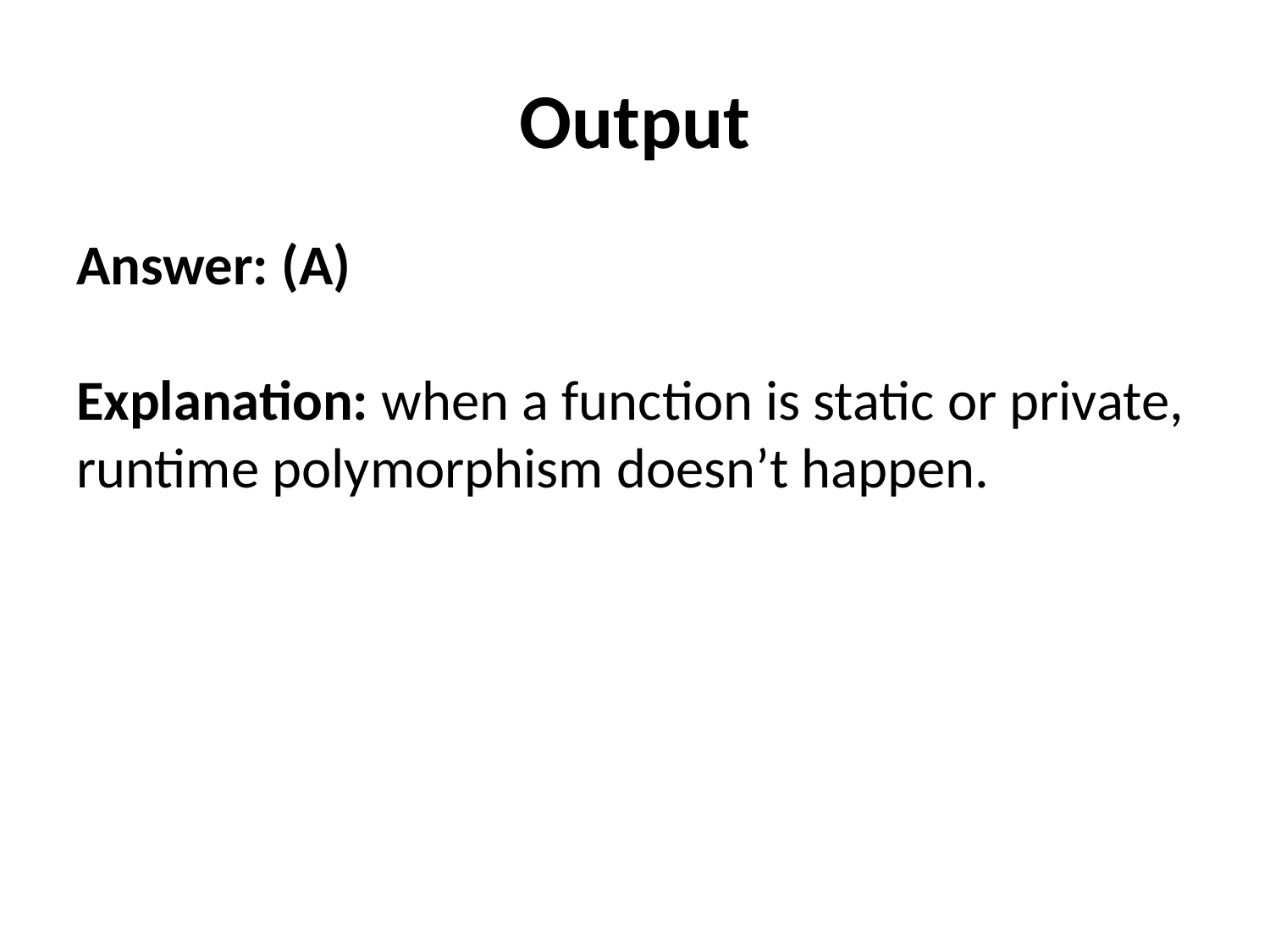

# Output
Answer: (A)
Explanation: when a function is static or private, runtime polymorphism doesn’t happen.